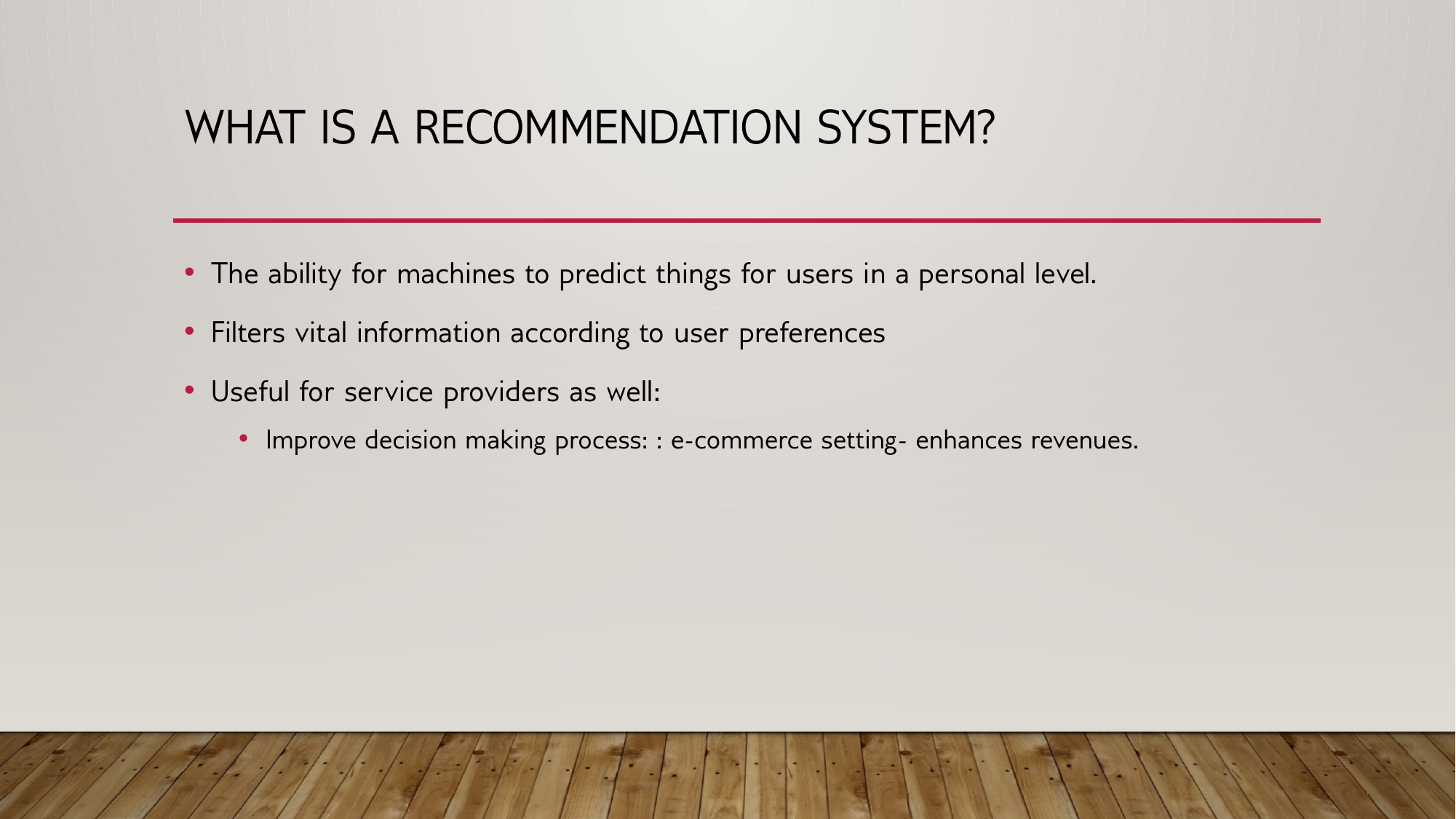

# What is a recommendation System?
The ability for machines to predict things for users in a personal level.
Filters vital information according to user preferences
Useful for service providers as well:
Improve decision making process: : e-commerce setting- enhances revenues.